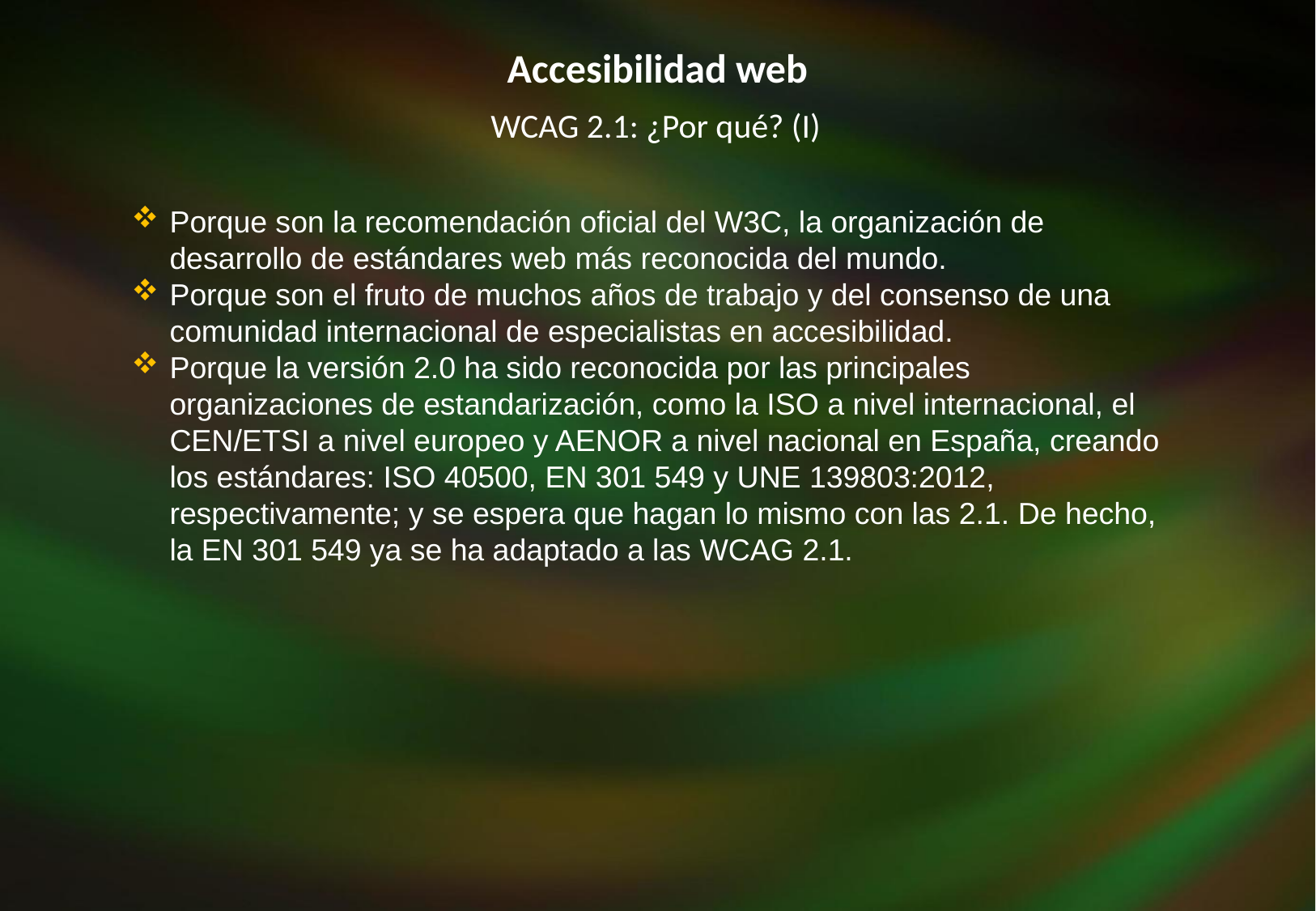

Accesibilidad web
WCAG 2.1: ¿Por qué? (I)
Porque son la recomendación oficial del W3C, la organización de desarrollo de estándares web más reconocida del mundo.
Porque son el fruto de muchos años de trabajo y del consenso de una comunidad internacional de especialistas en accesibilidad.
Porque la versión 2.0 ha sido reconocida por las principales organizaciones de estandarización, como la ISO a nivel internacional, el CEN/ETSI a nivel europeo y AENOR a nivel nacional en España, creando los estándares: ISO 40500, EN 301 549 y UNE 139803:2012, respectivamente; y se espera que hagan lo mismo con las 2.1. De hecho, la EN 301 549 ya se ha adaptado a las WCAG 2.1.